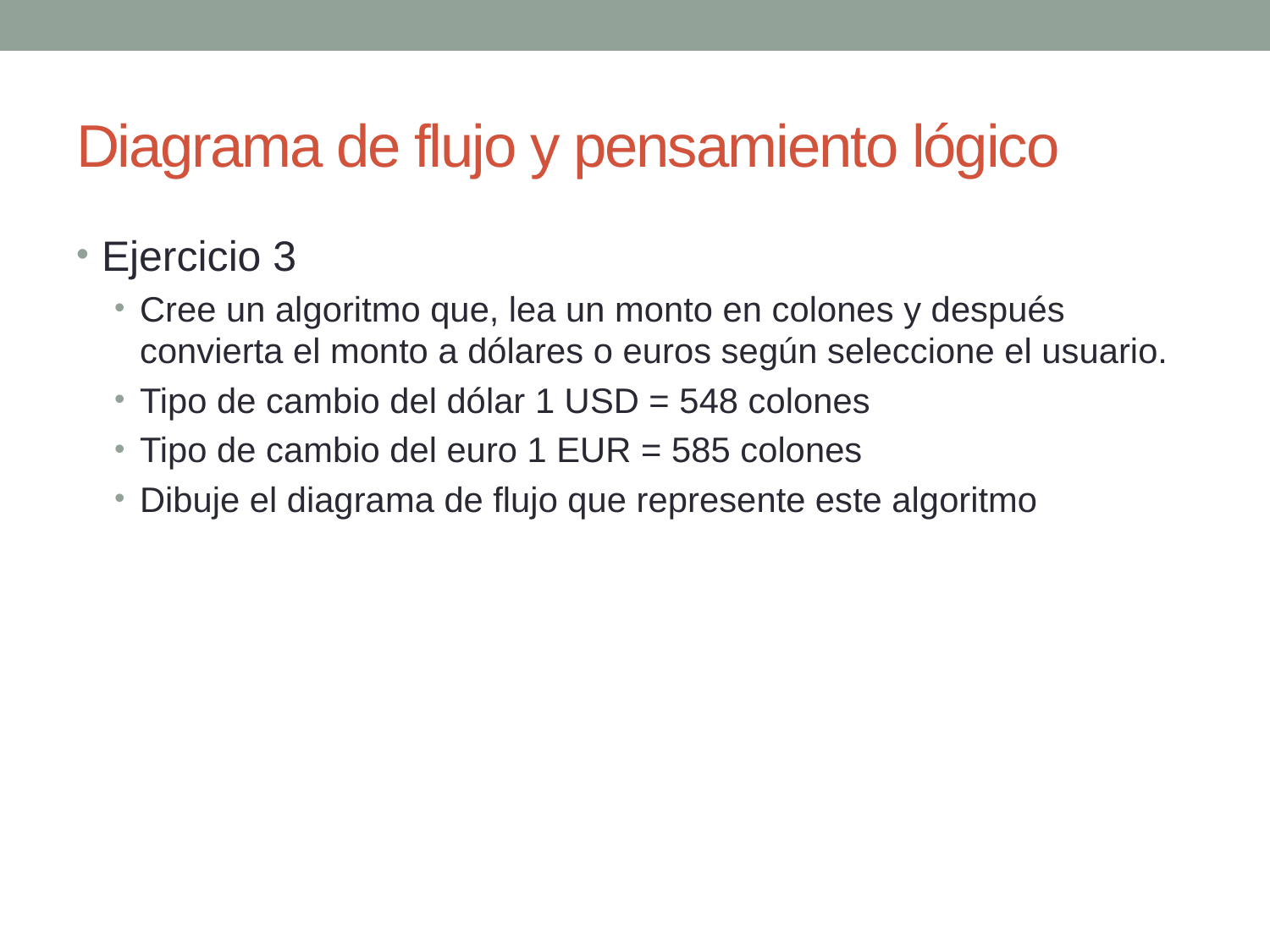

# Diagrama de flujo y pensamiento lógico
Ejercicio 3
Cree un algoritmo que, lea un monto en colones y después convierta el monto a dólares o euros según seleccione el usuario.
Tipo de cambio del dólar 1 USD = 548 colones
Tipo de cambio del euro 1 EUR = 585 colones
Dibuje el diagrama de flujo que represente este algoritmo